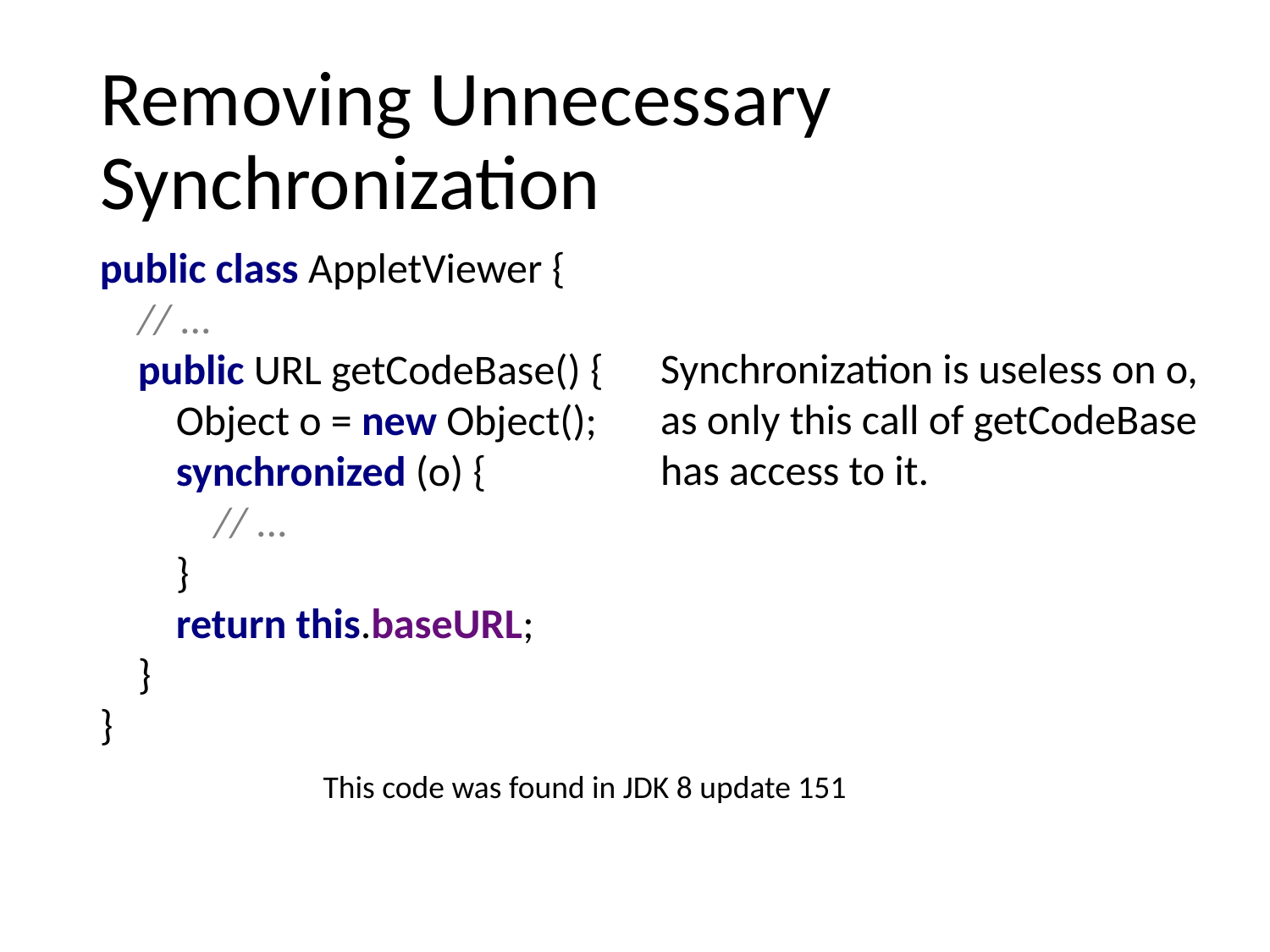

# Removing Unnecessary Synchronization
public class AppletViewer {
    // ...
    public URL getCodeBase() {
        Object o = new Object();
        synchronized (o) {
            // ...
        }
        return this.baseURL;
    }
}
Synchronization is useless on o, as only this call of getCodeBase has access to it.
This code was found in JDK 8 update 151